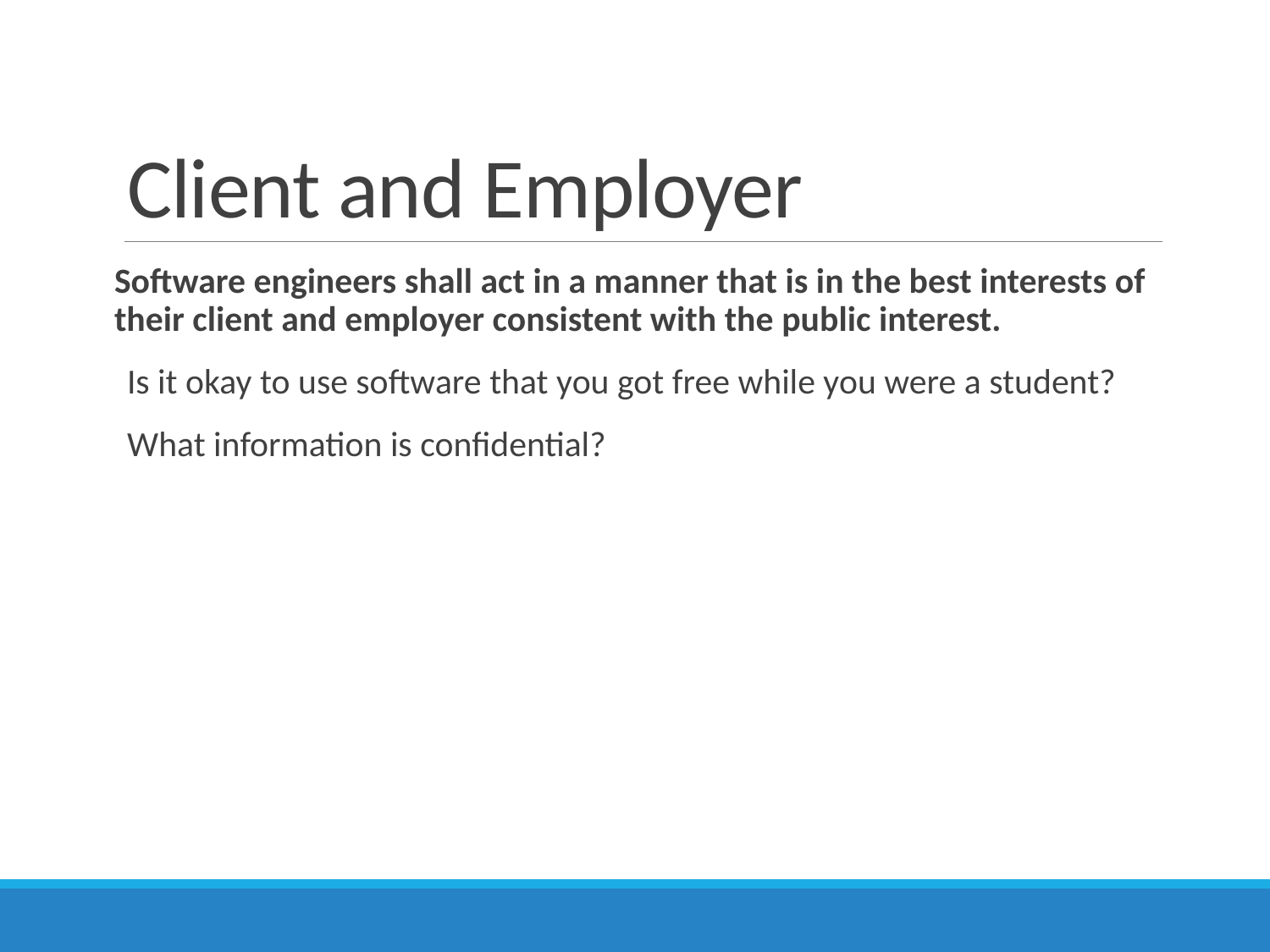

# Client and Employer
Software engineers shall act in a manner that is in the best interests of their client and employer consistent with the public interest.
Is it okay to use software that you got free while you were a student?
What information is confidential?